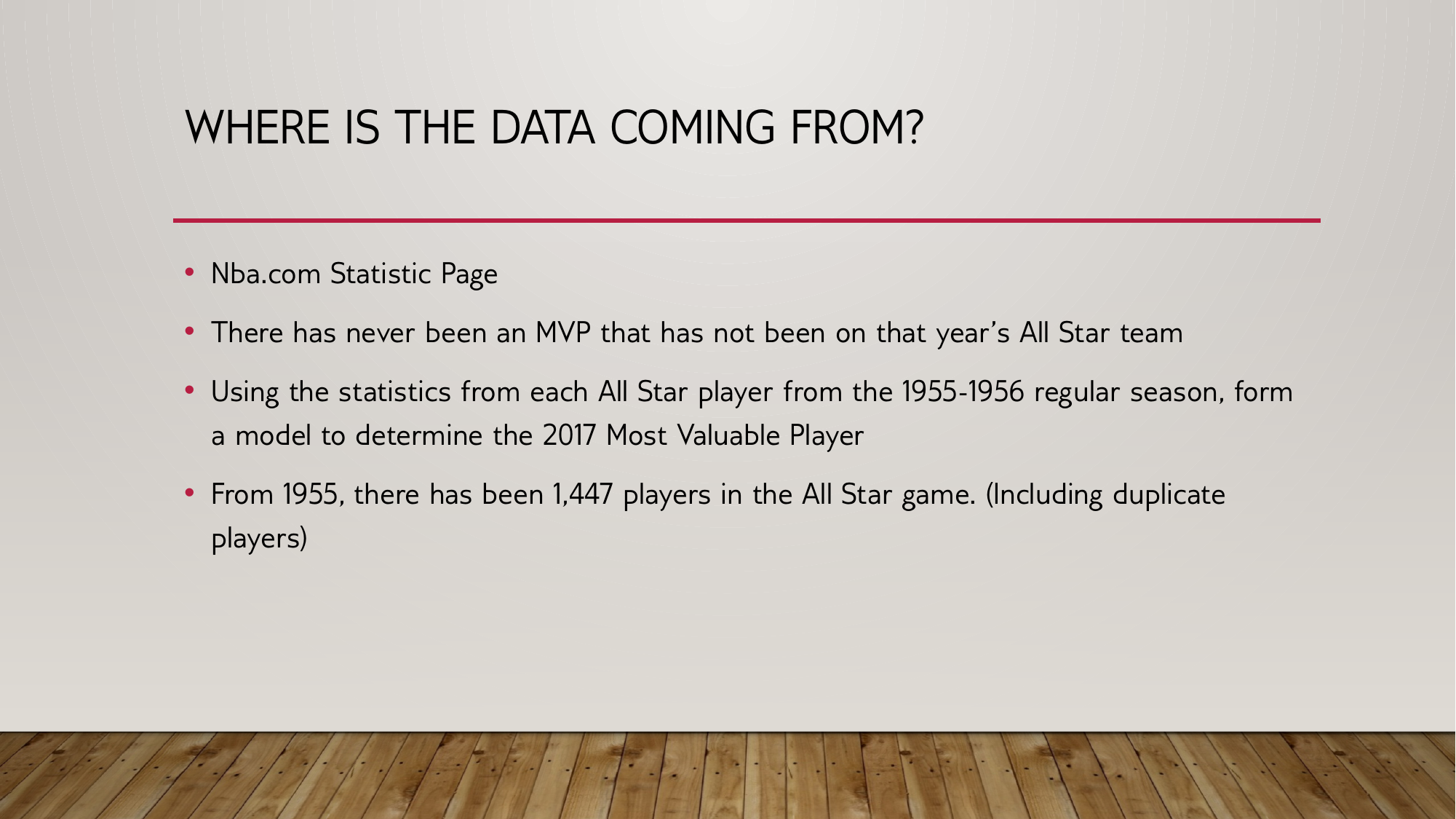

# Where is the data coming from?
Nba.com Statistic Page
There has never been an MVP that has not been on that year’s All Star team
Using the statistics from each All Star player from the 1955-1956 regular season, form a model to determine the 2017 Most Valuable Player
From 1955, there has been 1,447 players in the All Star game. (Including duplicate players)